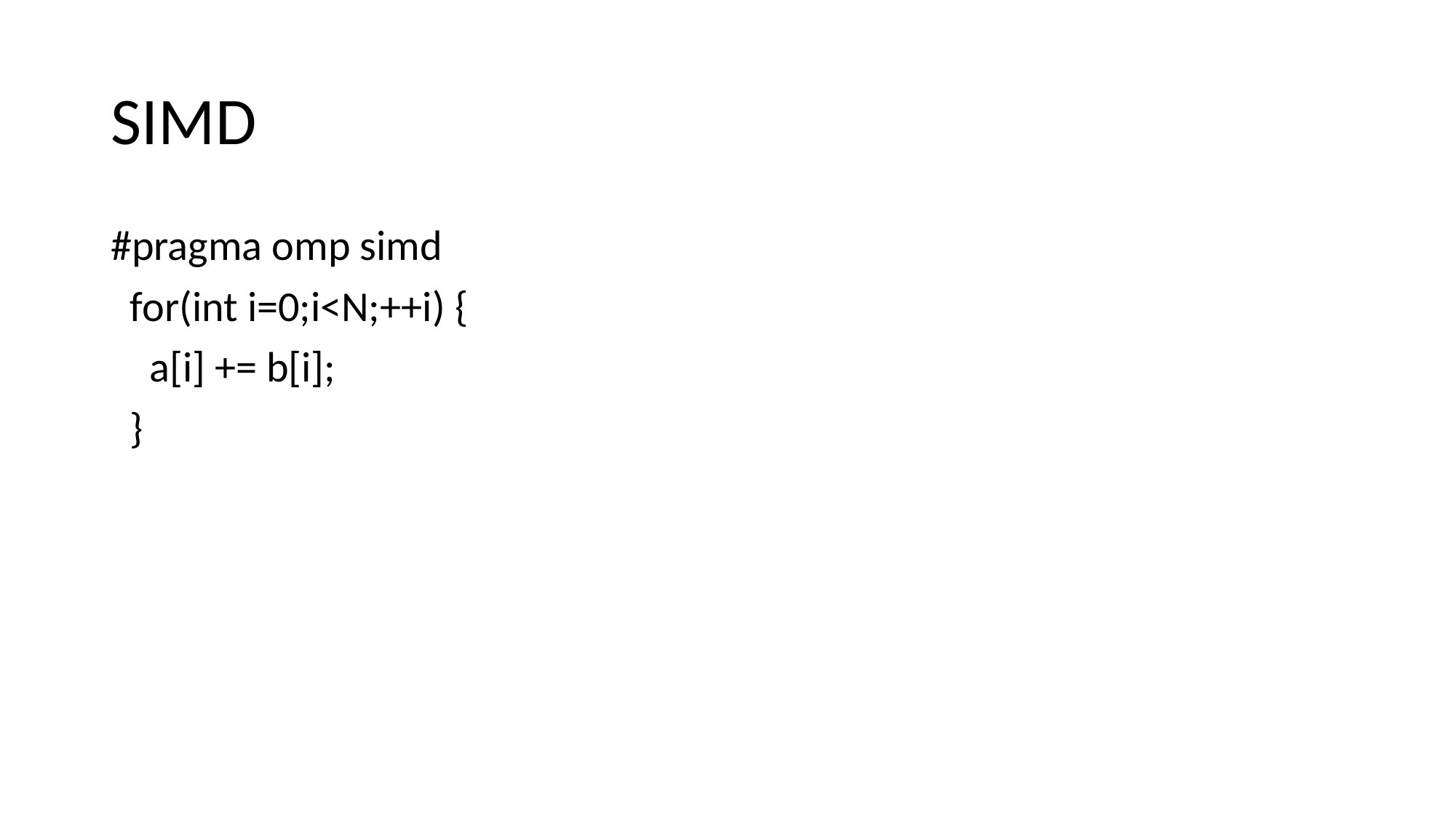

# SIMD
#pragma omp simd
  for(int i=0;i<N;++i) {
    a[i] += b[i];
  }